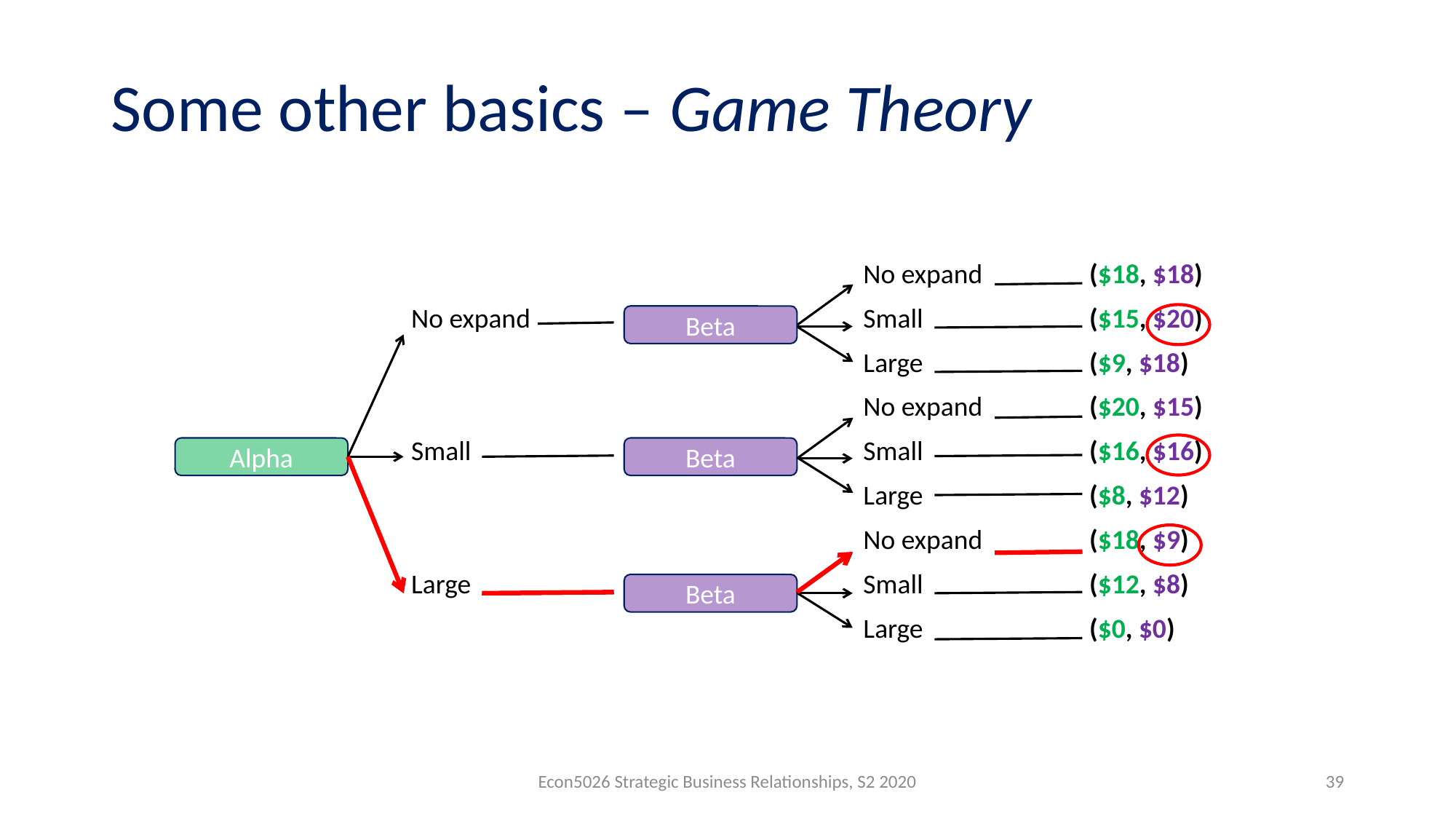

# Some other basics – Game Theory

|  |  |  | No expand | ($18, $18) |
| --- | --- | --- | --- | --- |
|  | No expand |  | Small | ($15, $20) |
|  |  |  | Large | ($9, $18) |
|  |  |  | No expand | ($20, $15) |
|  | Small |  | Small | ($16, $16) |
|  |  |  | Large | ($8, $12) |
|  |  |  | No expand | ($18, $9) |
|  | Large |  | Small | ($12, $8) |
|  |  |  | Large | ($0, $0) |

Beta

Alpha
Beta

Beta
Econ5026 Strategic Business Relationships, S2 2020
39